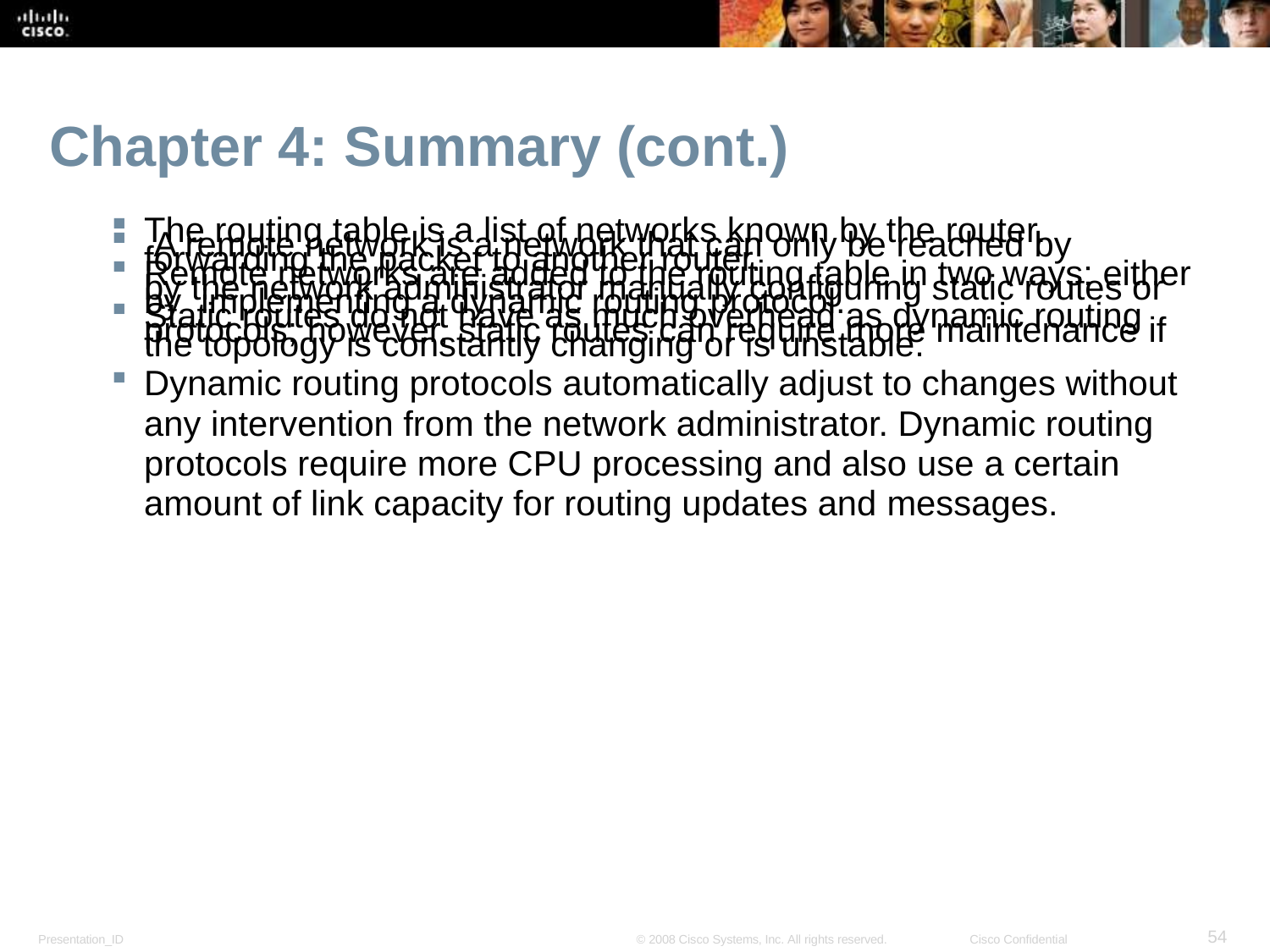

Chapter 4: Summary (cont.)
The routing table is a list of networks known by the router.
A remote network is a network that can only be reached by
forwarding the packet to another router.
Remote networks are added to the routing table in two ways: either  by the network administrator manually configuring static routes or by  implementing a dynamic routing protocol.
Static routes do not have as much overhead as dynamic routing  protocols; however, static routes can require more maintenance if  the topology is constantly changing or is unstable.
Dynamic routing protocols automatically adjust to changes without  any intervention from the network administrator. Dynamic routing  protocols require more CPU processing and also use a certain  amount of link capacity for routing updates and messages.
54
Presentation_ID
© 2008 Cisco Systems, Inc. All rights reserved.
Cisco Confidential